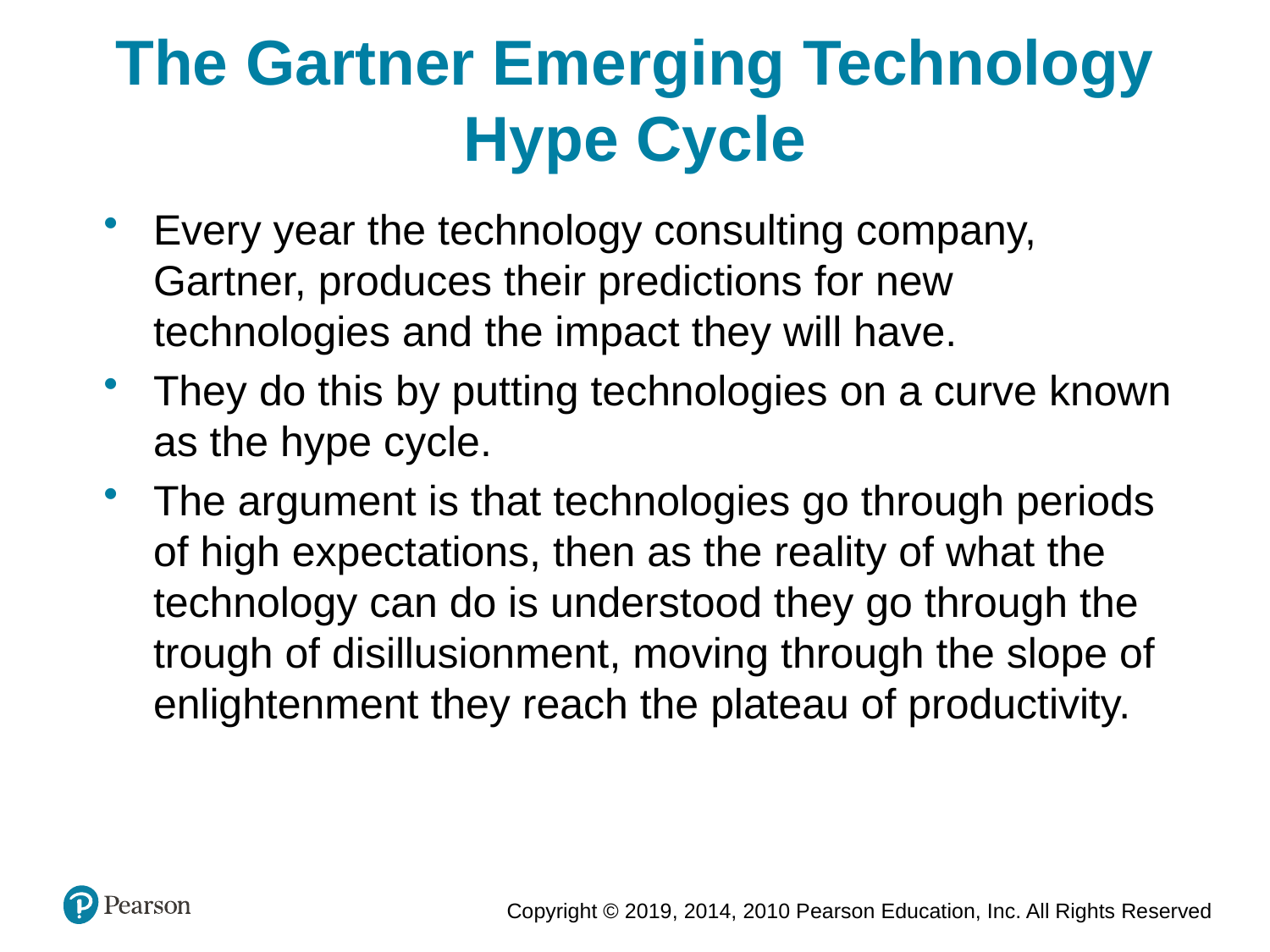

The Gartner Emerging Technology Hype Cycle
Every year the technology consulting company, Gartner, produces their predictions for new technologies and the impact they will have.
They do this by putting technologies on a curve known as the hype cycle.
The argument is that technologies go through periods of high expectations, then as the reality of what the technology can do is understood they go through the trough of disillusionment, moving through the slope of enlightenment they reach the plateau of productivity.